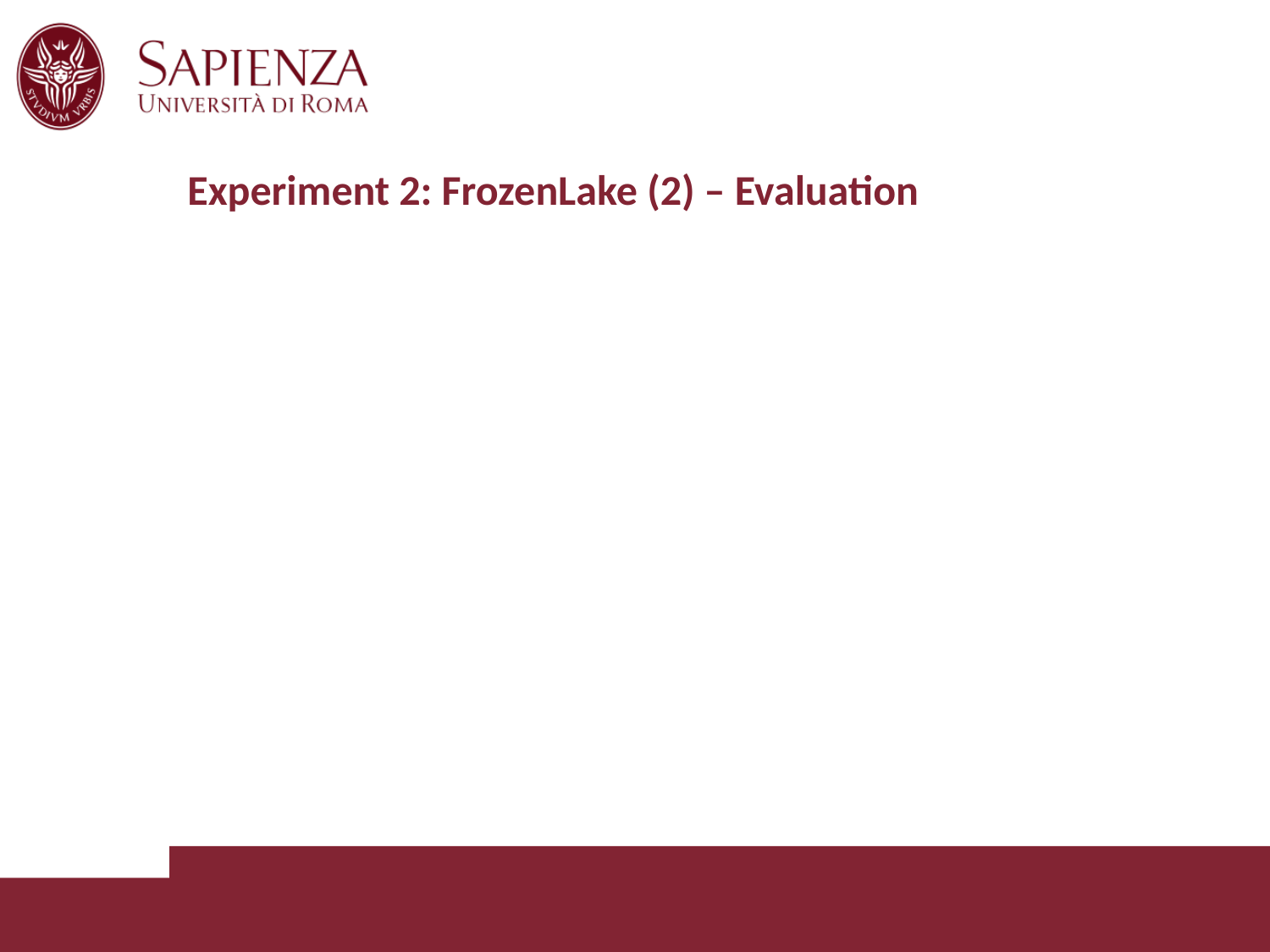

# Experiment 2: FrozenLake (2) – Evaluation